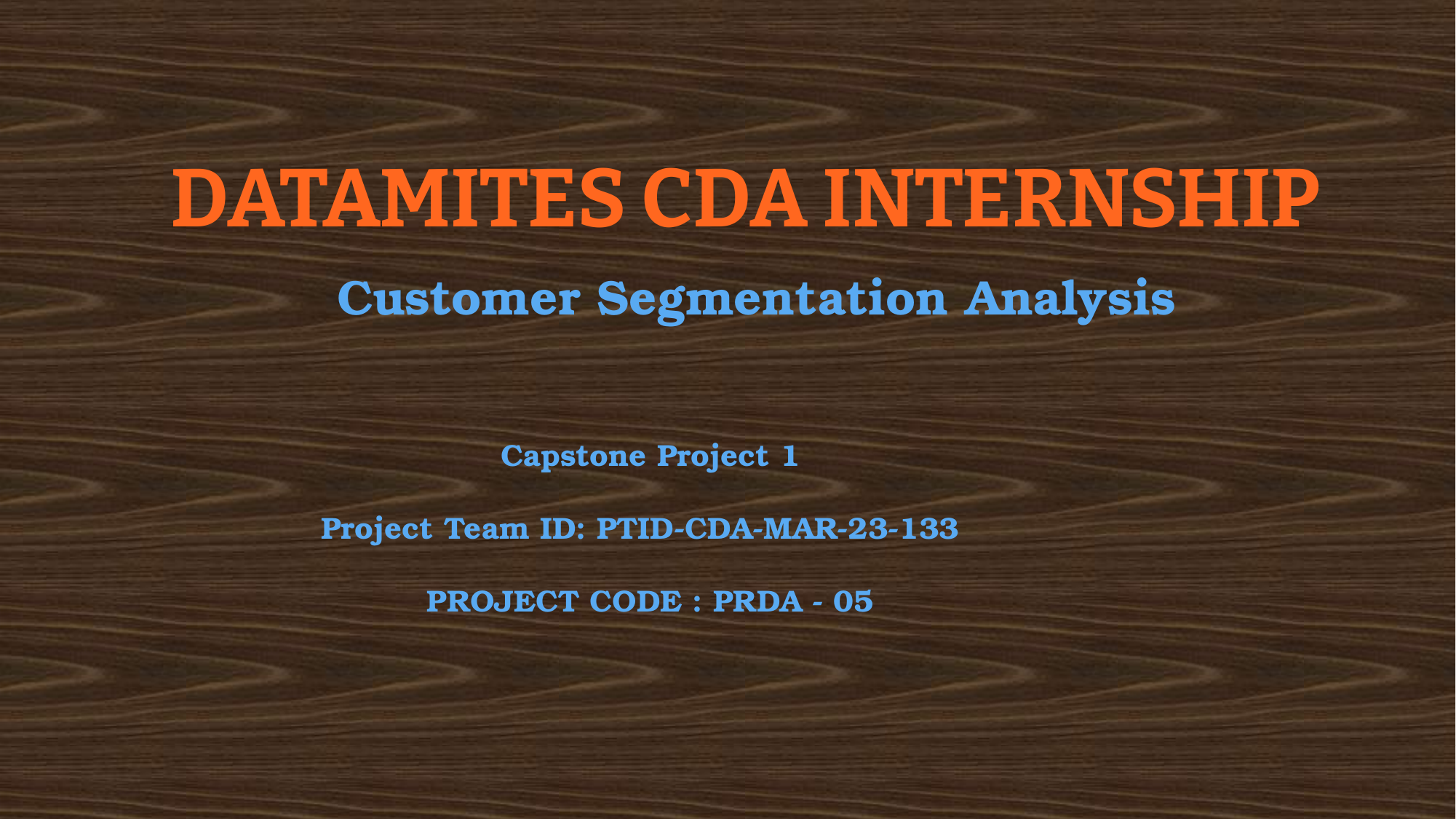

# DATAMITES CDA INTERNSHIP
Customer Segmentation Analysis
Capstone Project 1
Project Team ID: PTID-CDA-MAR-23-133
PROJECT CODE : PRDA - 05